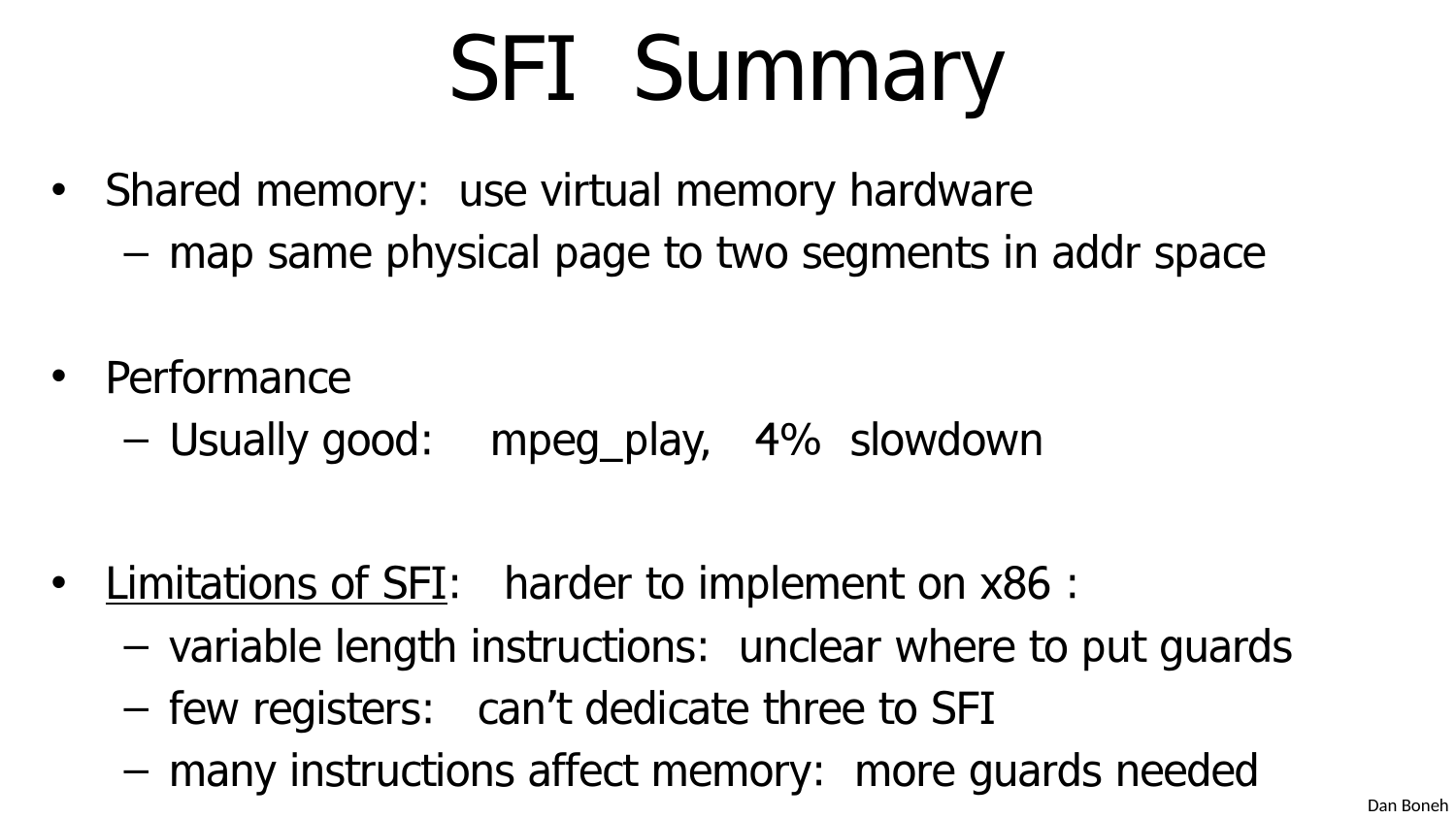

# SFI  Summary
Shared memory:  use virtual memory hardware
map same physical page to two segments in addr space

Performance
Usually good:    mpeg_play,   4%  slowdown

Limitations of SFI:   harder to implement on x86 :
variable length instructions:  unclear where to put guards
few registers:   can’t dedicate three to SFI
many instructions affect memory:  more guards needed